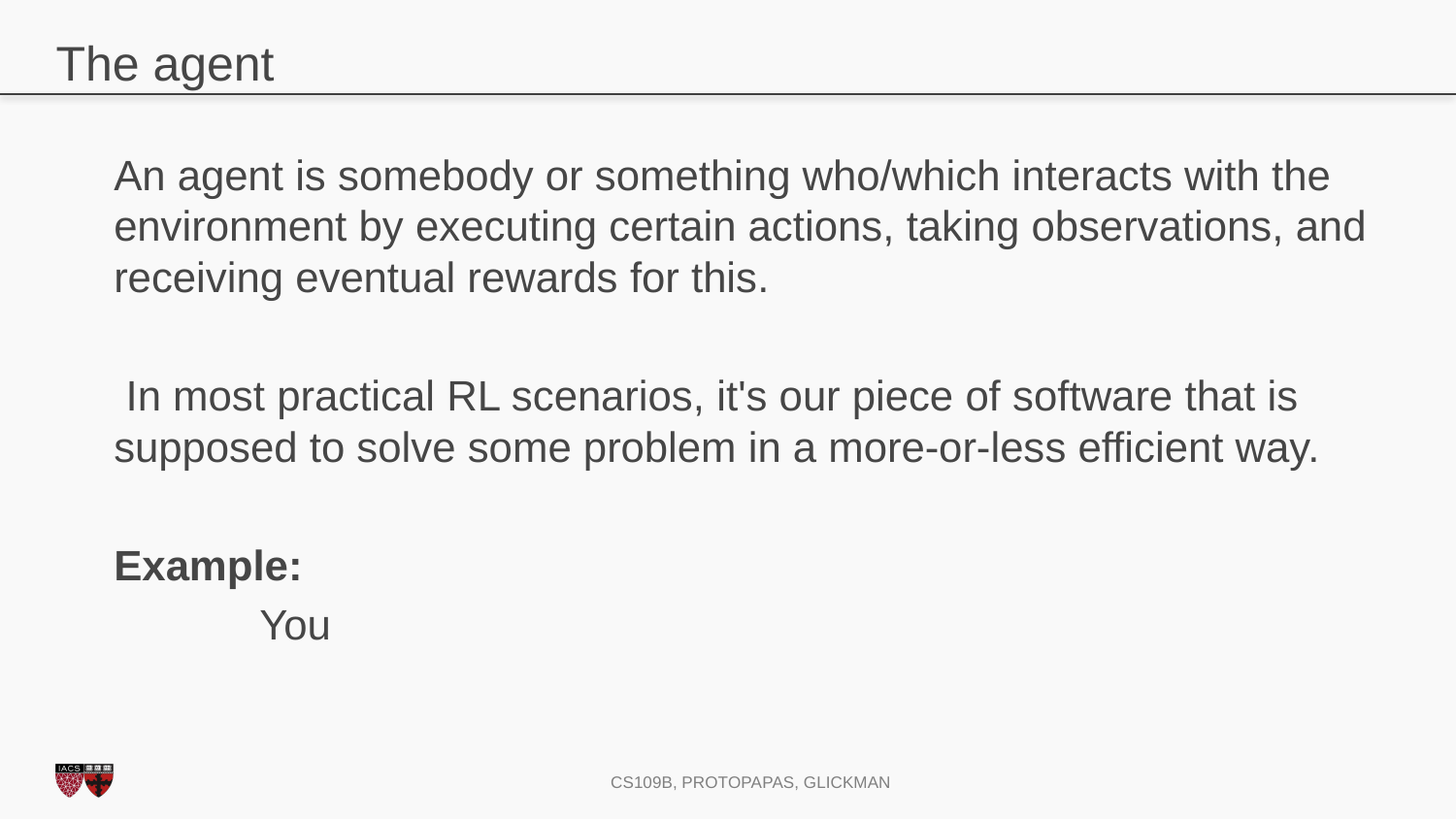

# The agent
An agent is somebody or something who/which interacts with the environment by executing certain actions, taking observations, and receiving eventual rewards for this.

 In most practical RL scenarios, it's our piece of software that is supposed to solve some problem in a more-or-less efficient way.

Example:
	You